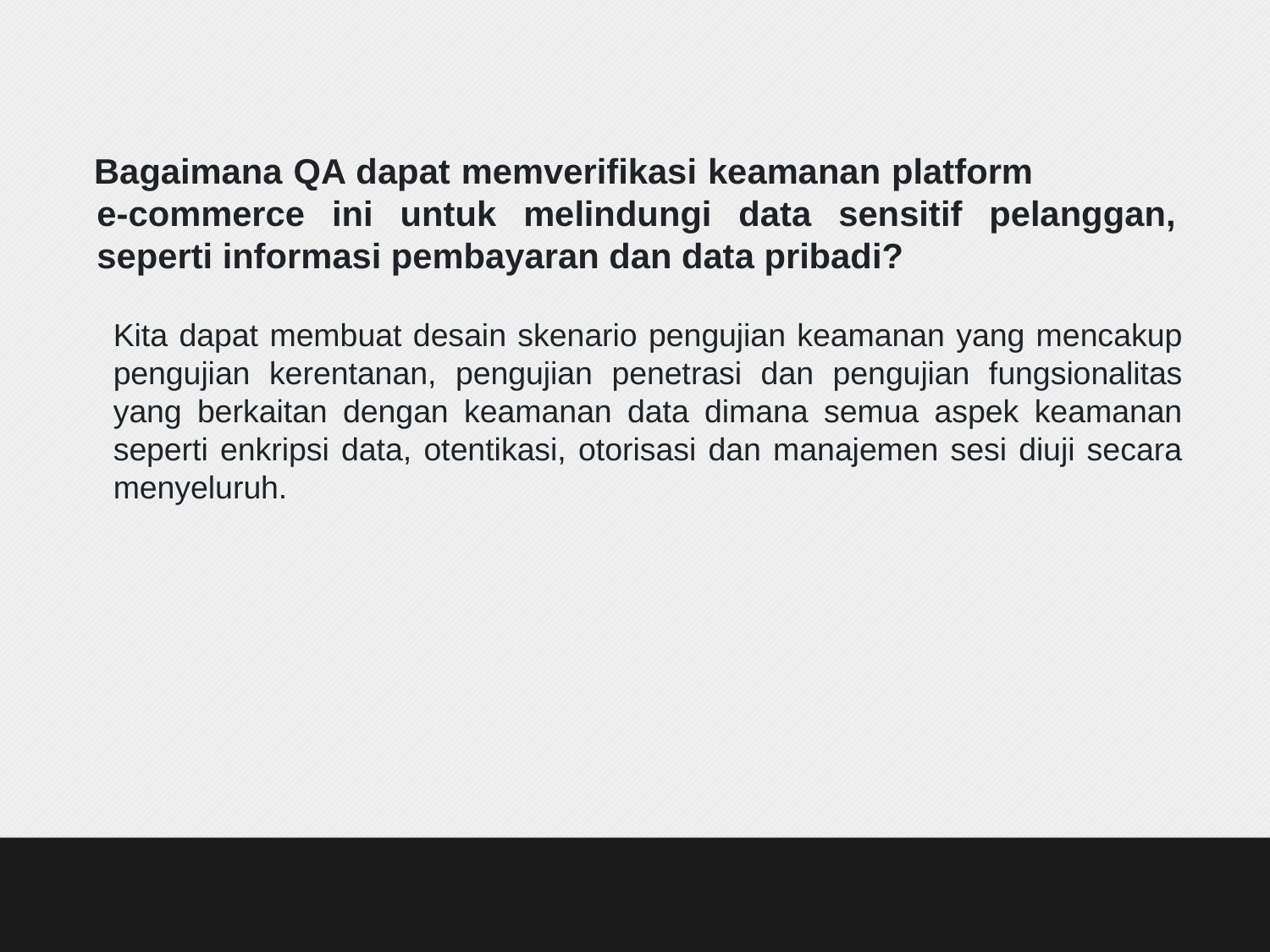

Bagaimana QA dapat memverifikasi keamanan platform              e-commerce ini untuk melindungi data sensitif pelanggan, seperti informasi pembayaran dan data pribadi?
Kita dapat membuat desain skenario pengujian keamanan yang mencakup pengujian kerentanan, pengujian penetrasi dan pengujian fungsionalitas yang berkaitan dengan keamanan data dimana semua aspek keamanan seperti enkripsi data, otentikasi, otorisasi dan manajemen sesi diuji secara menyeluruh.